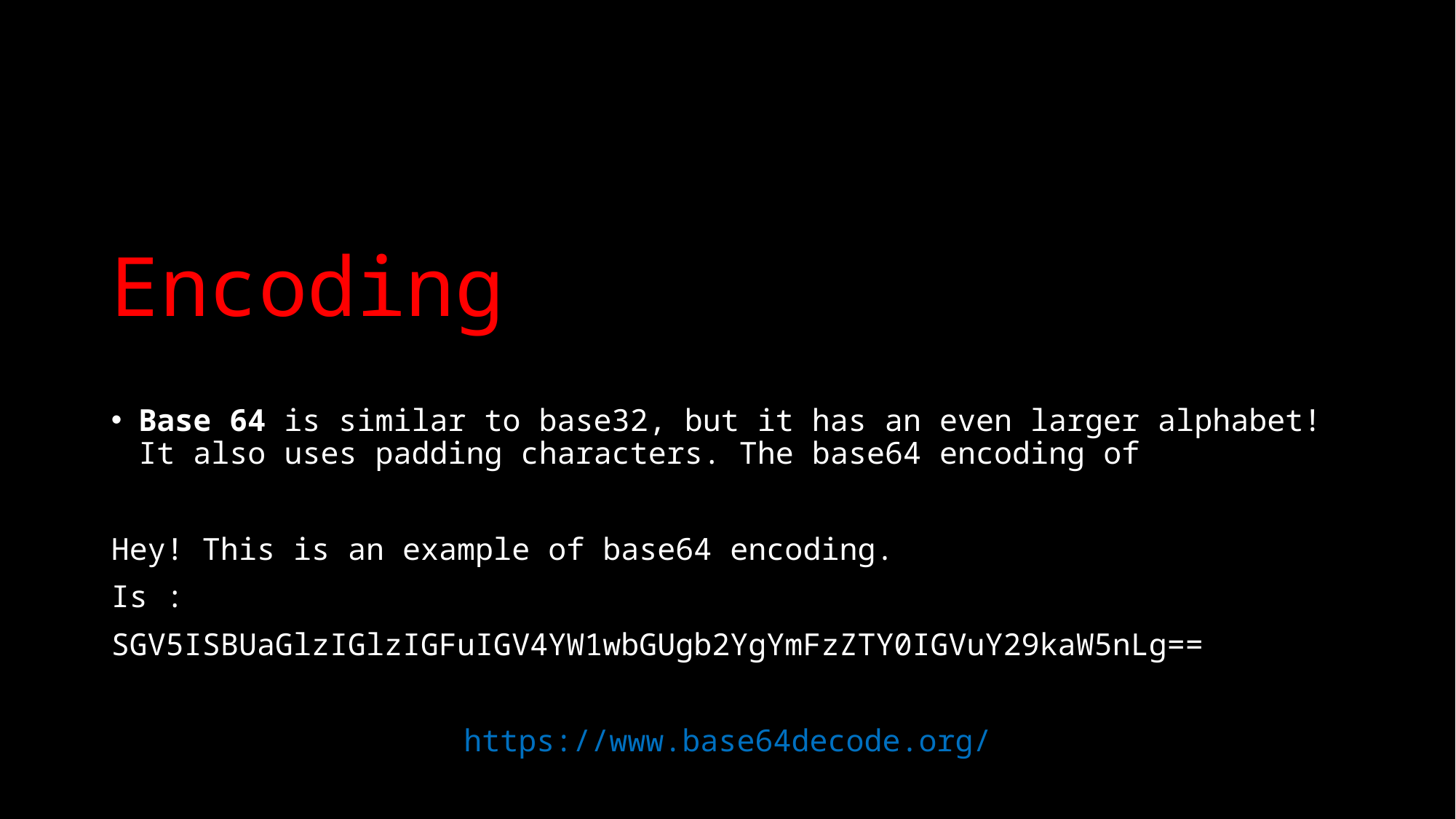

# Encoding
Base 64 is similar to base32, but it has an even larger alphabet! It also uses padding characters. The base64 encoding of

Hey! This is an example of base64 encoding.
Is :
SGV5ISBUaGlzIGlzIGFuIGV4YW1wbGUgb2YgYmFzZTY0IGVuY29kaW5nLg==

https://www.base64decode.org/